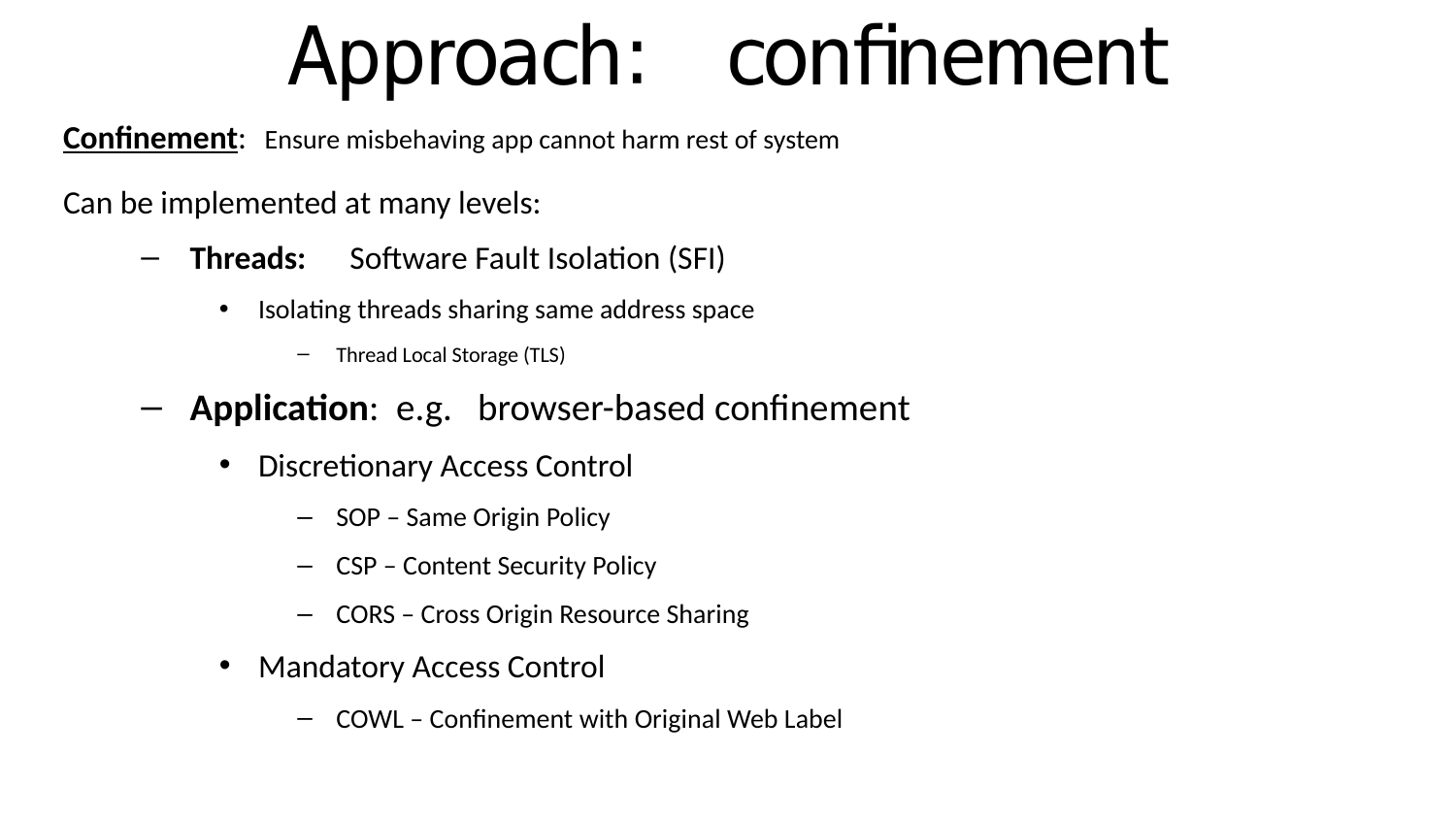

# Approach:   confinement
Confinement:   Ensure misbehaving app cannot harm rest of system
Can be implemented at many levels:
Threads:      Software Fault Isolation (SFI)
Isolating threads sharing same address space
Thread Local Storage (TLS)
Application:  e.g.   browser-based confinement
Discretionary Access Control
SOP – Same Origin Policy
CSP – Content Security Policy
CORS – Cross Origin Resource Sharing
Mandatory Access Control
COWL – Confinement with Original Web Label